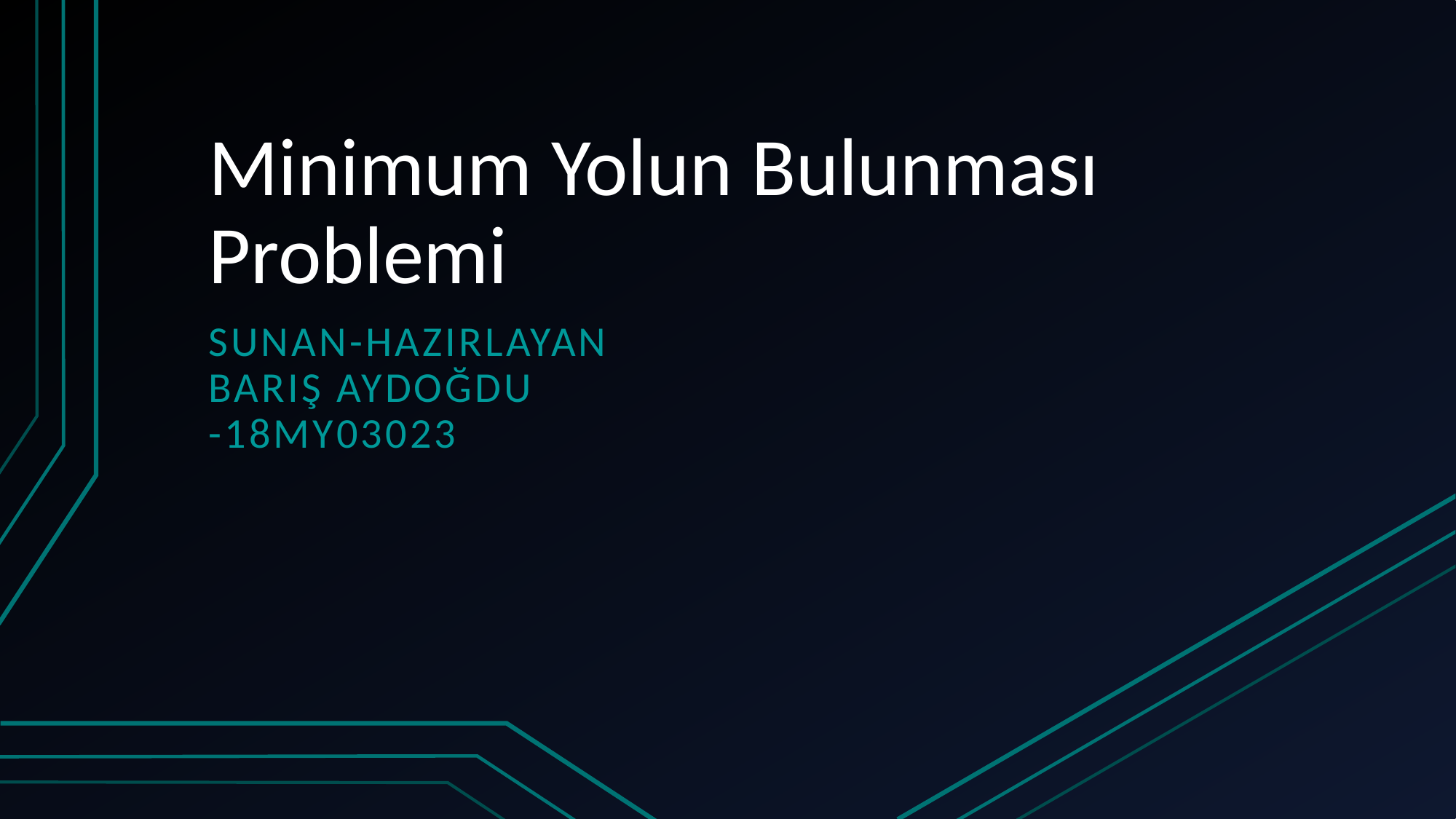

# Minimum Yolun Bulunması Problemi
Sunan-Hazırlayan
Barış Aydoğdu
-18MY03023